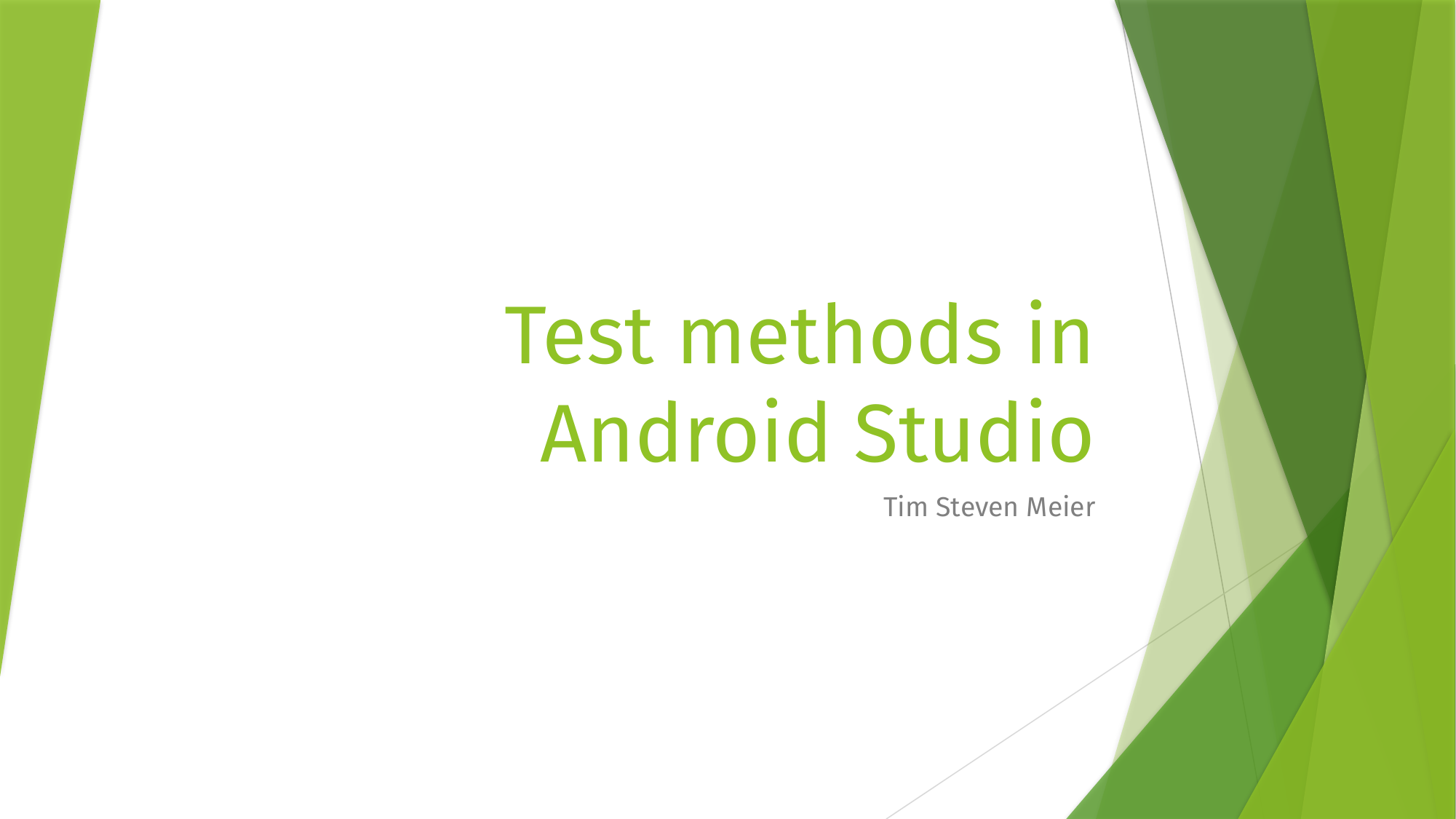

# Test methods in Android Studio
Tim Steven Meier